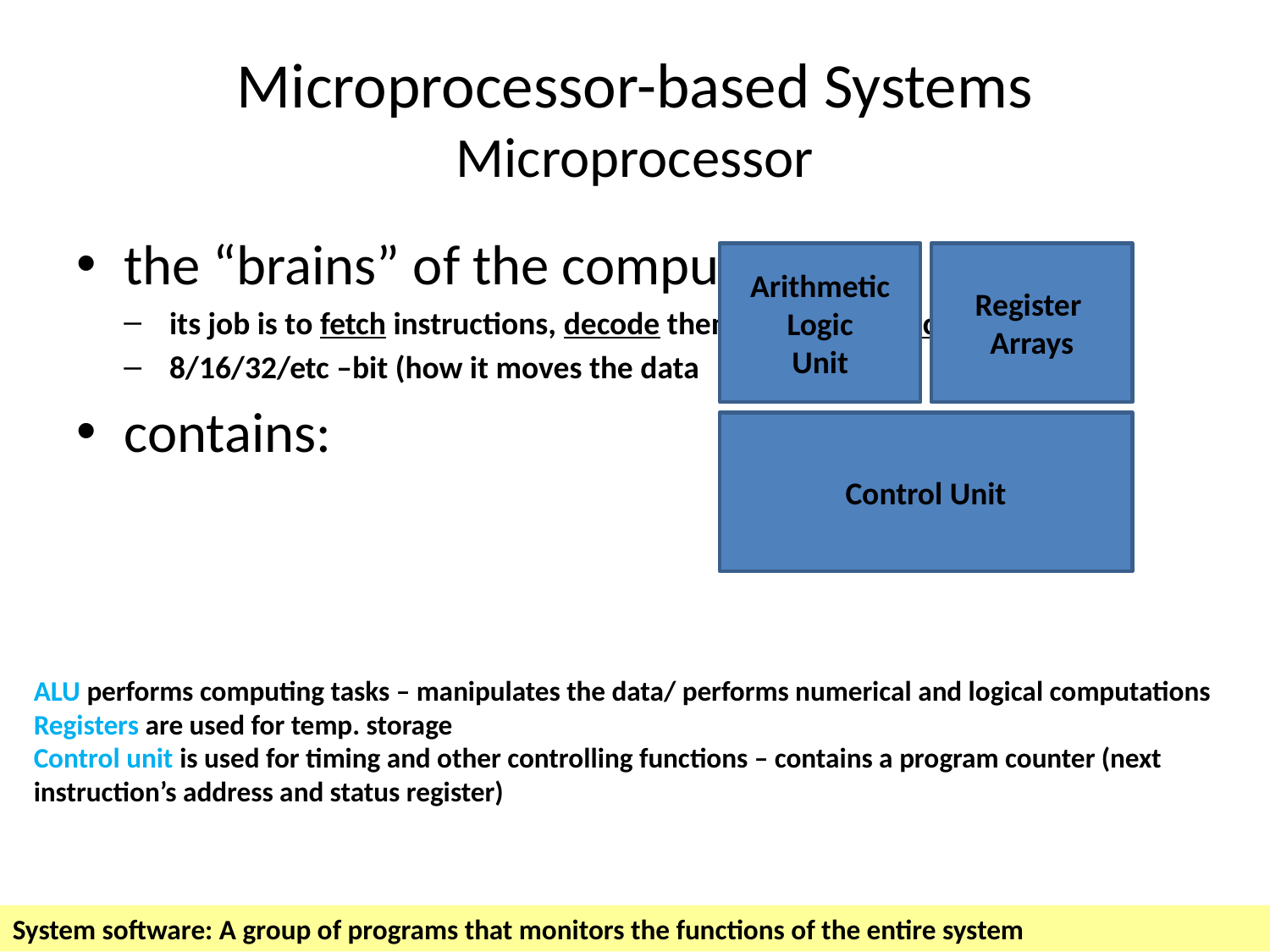

Microprocessor-based Systems
Microprocessor
the “brains” of the computer
its job is to fetch instructions, decode them, and then execute them
8/16/32/etc –bit (how it moves the data
contains:

Arithmetic Logic
Unit
Register
Arrays
Control Unit
ALU performs computing tasks – manipulates the data/ performs numerical and logical computations
Registers are used for temp. storage
Control unit is used for timing and other controlling functions – contains a program counter (next instruction’s address and status register)
System software: A group of programs that monitors the functions of the entire system